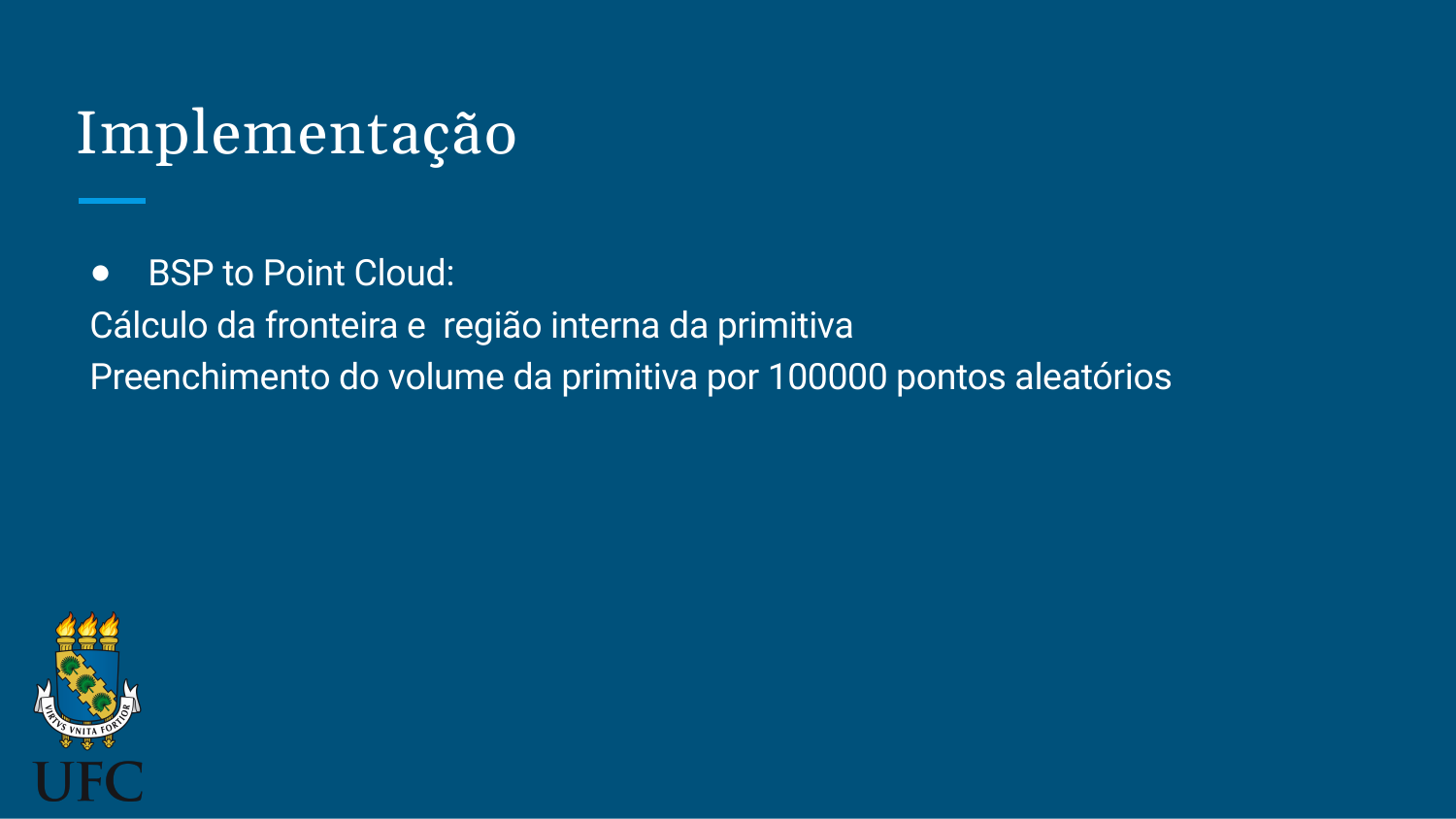

# Implementação
BSP to Point Cloud:
Cálculo da fronteira e  região interna da primitiva
Preenchimento do volume da primitiva por 100000 pontos aleatórios